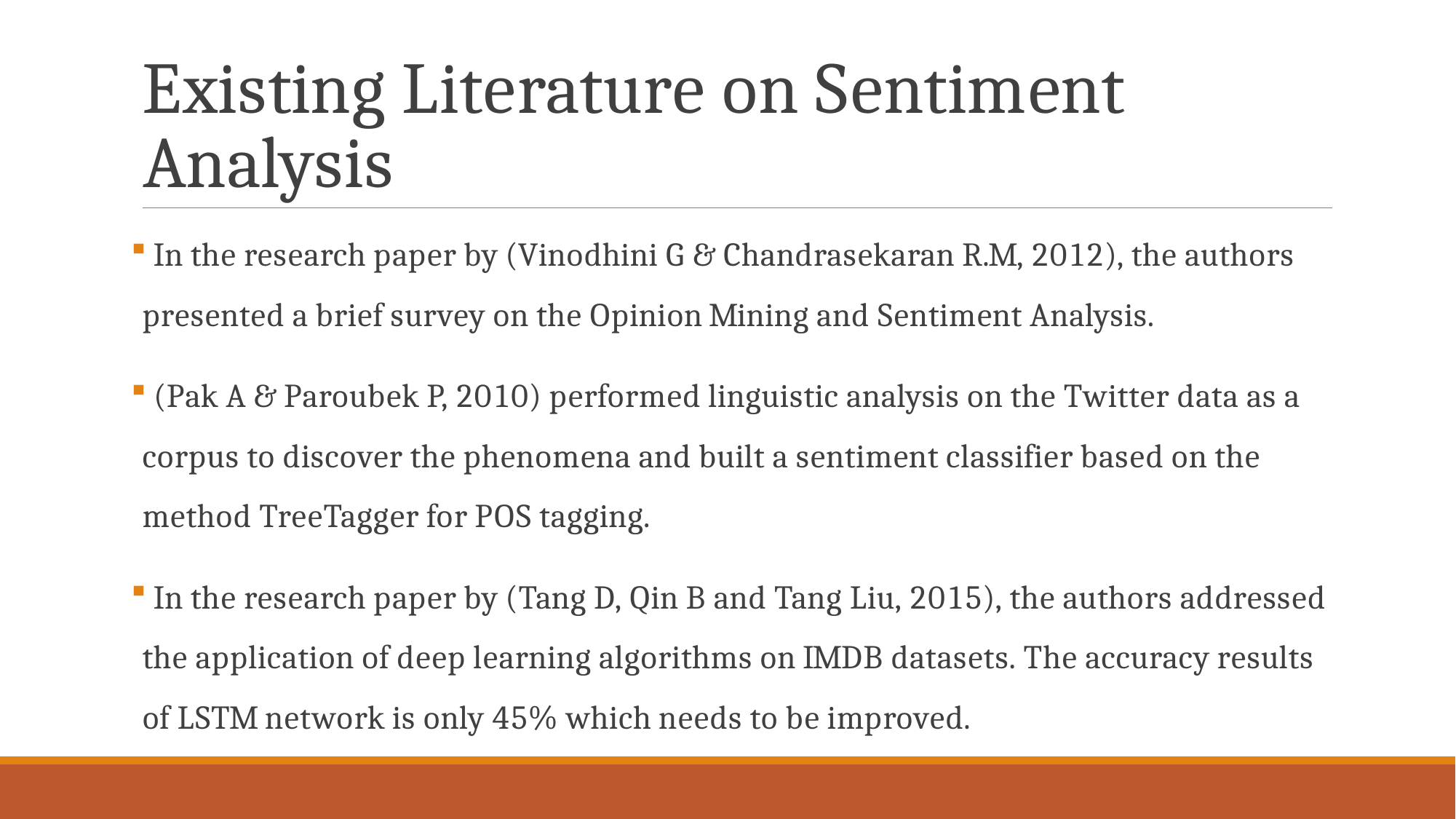

# Existing Literature on Sentiment Analysis
 In the research paper by (Vinodhini G & Chandrasekaran R.M, 2012), the authors presented a brief survey on the Opinion Mining and Sentiment Analysis.
 (Pak A & Paroubek P, 2010) performed linguistic analysis on the Twitter data as a corpus to discover the phenomena and built a sentiment classifier based on the method TreeTagger for POS tagging.
 In the research paper by (Tang D, Qin B and Tang Liu, 2015), the authors addressed the application of deep learning algorithms on IMDB datasets. The accuracy results of LSTM network is only 45% which needs to be improved.